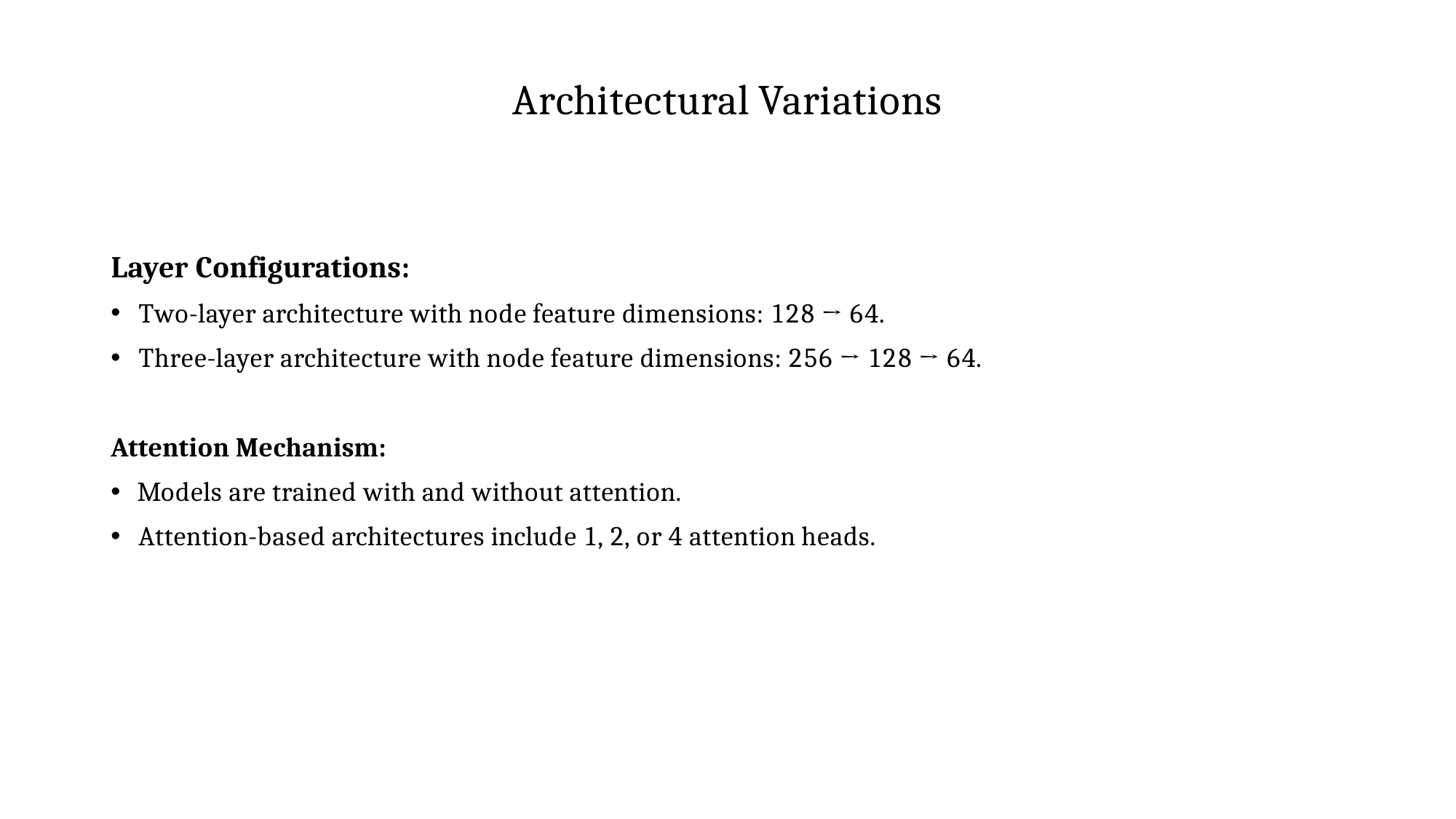

# Architectural Variations
Layer Configurations:
Two-layer architecture with node feature dimensions: 128 → 64.
Three-layer architecture with node feature dimensions: 256 → 128 → 64.

Attention Mechanism:
Models are trained with and without attention.
Attention-based architectures include 1, 2, or 4 attention heads.